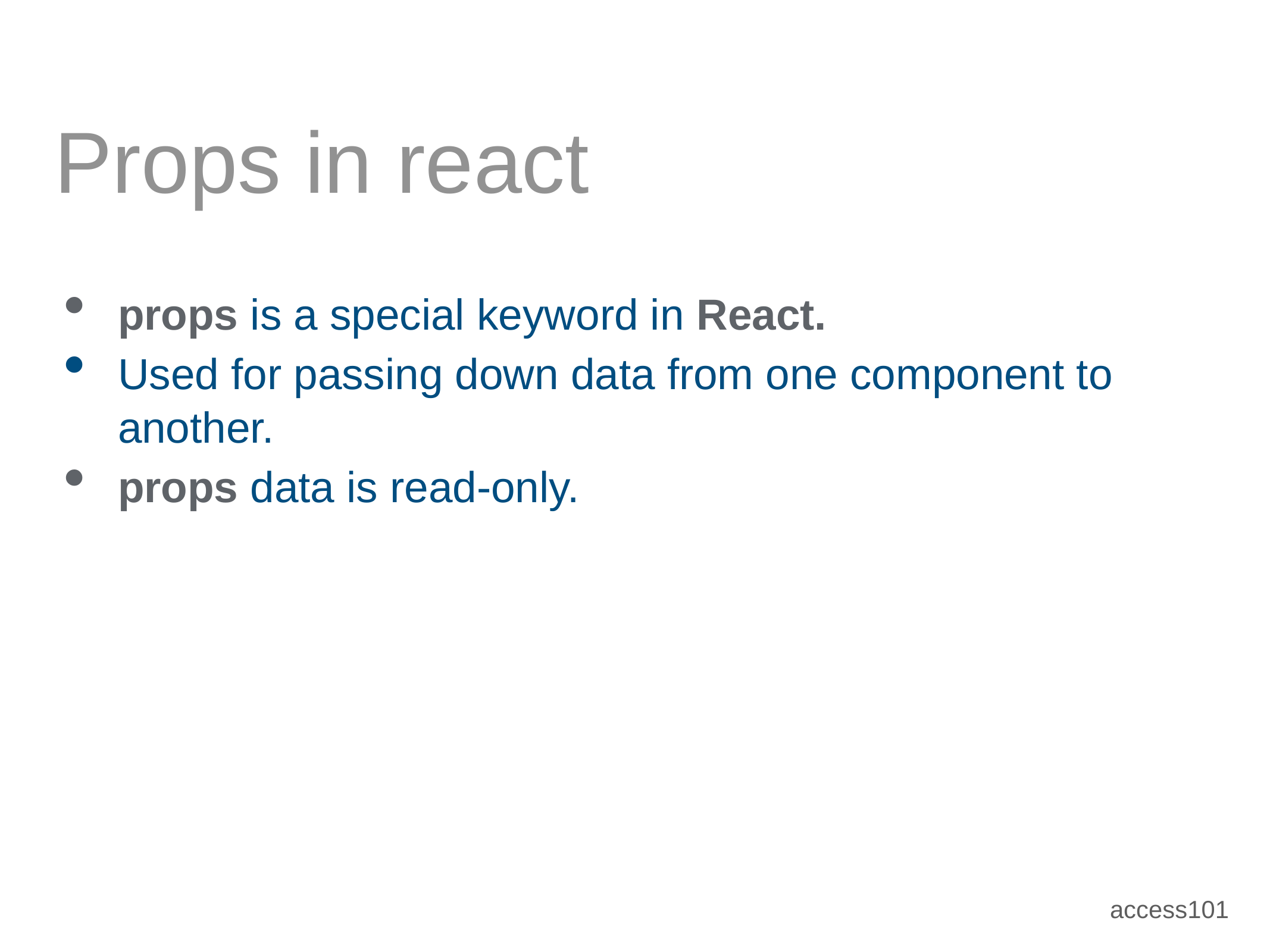

# Props in react
props is a special keyword in React.
Used for passing down data from one component to another.
props data is read-only.
access101